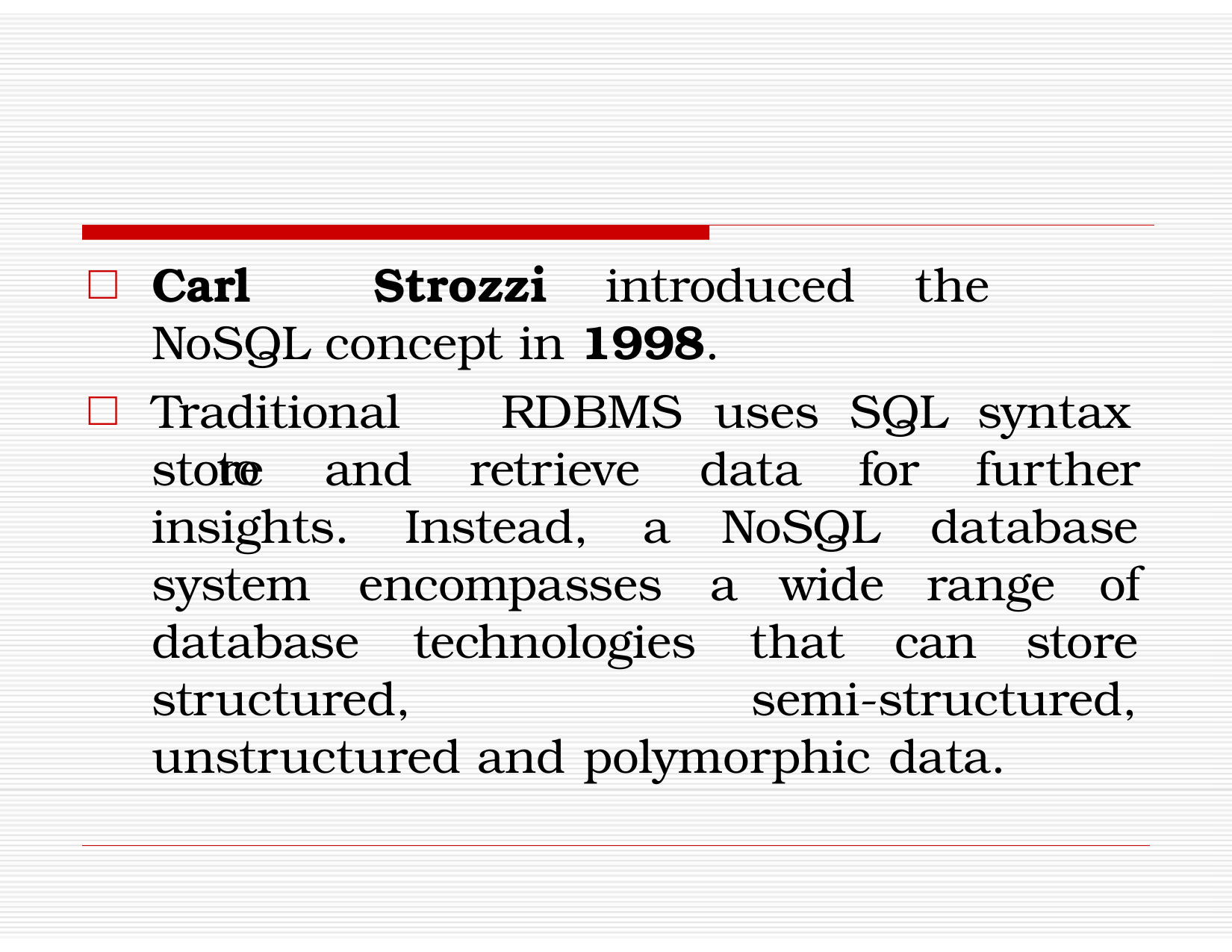

Carl	Strozzi	introduced	the	NoSQL concept in 1998.
Traditional	RDBMS	uses	SQL	syntax	to
store	and	retrieve	data	for
further database
insights.		Instead,	a		NoSQL system	encompasses	a	wide
range
of
database	technologies	that	can
store
structured,	semi-structured, unstructured and polymorphic data.